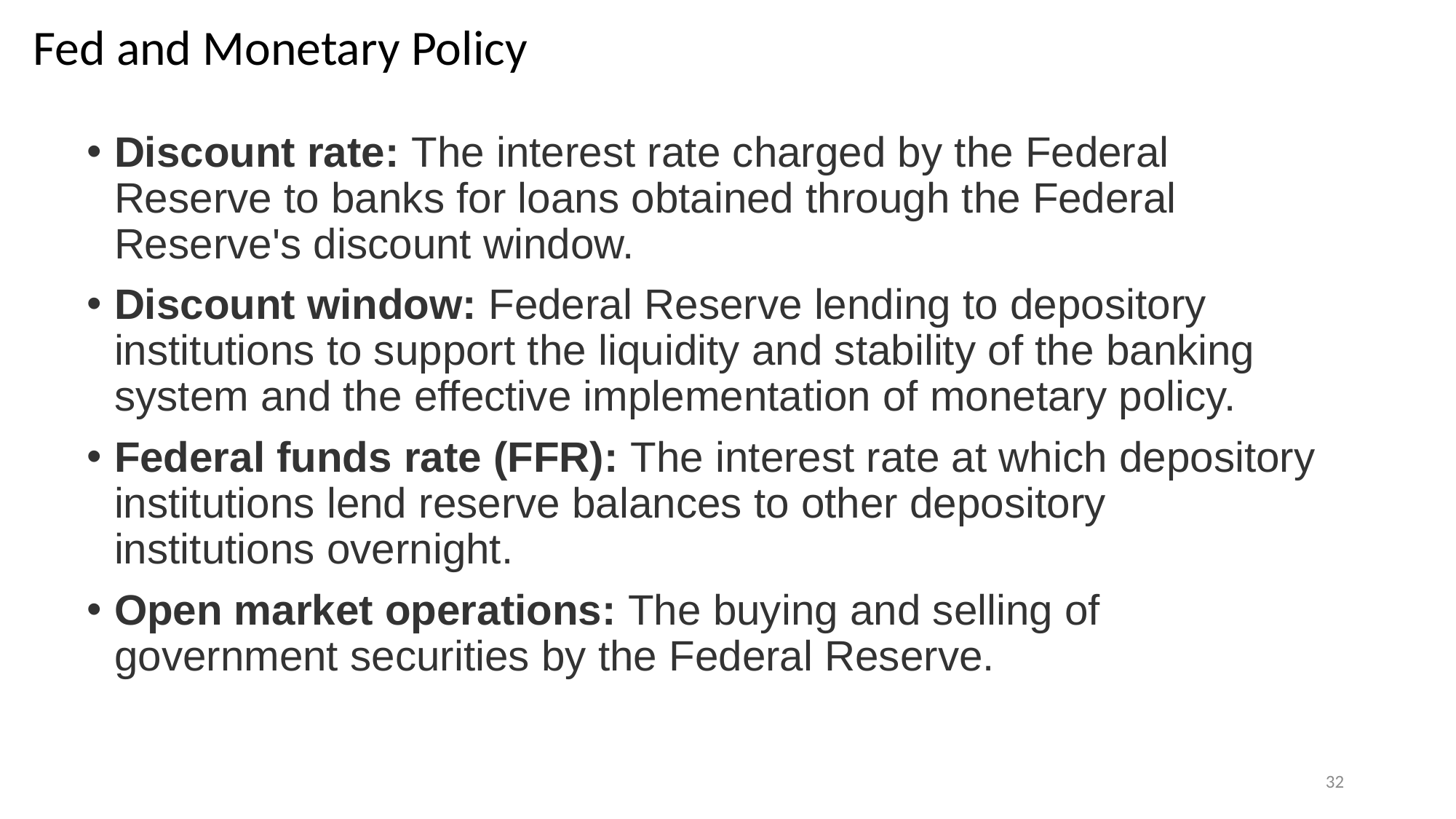

# Fed and Monetary Policy
Discount rate: The interest rate charged by the Federal Reserve to banks for loans obtained through the Federal Reserve's discount window.
Discount window: Federal Reserve lending to depository institutions to support the liquidity and stability of the banking system and the effective implementation of monetary policy.
Federal funds rate (FFR): The interest rate at which depository institutions lend reserve balances to other depository institutions overnight.
Open market operations: The buying and selling of government securities by the Federal Reserve.
32